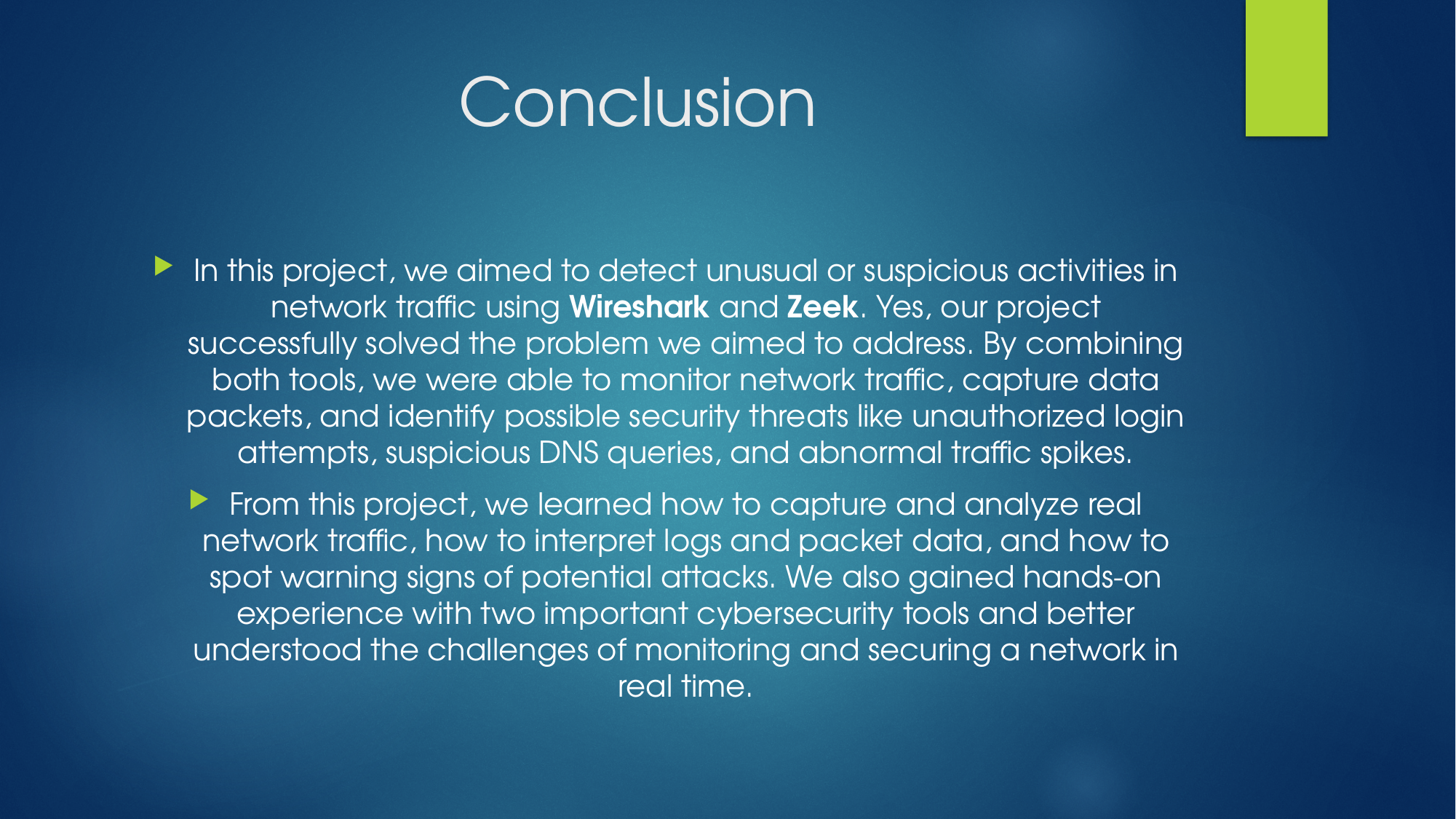

# Conclusion
In this project, we aimed to detect unusual or suspicious activities in network traffic using Wireshark and Zeek. Yes, our project successfully solved the problem we aimed to address. By combining both tools, we were able to monitor network traffic, capture data packets, and identify possible security threats like unauthorized login attempts, suspicious DNS queries, and abnormal traffic spikes.
From this project, we learned how to capture and analyze real network traffic, how to interpret logs and packet data, and how to spot warning signs of potential attacks. We also gained hands-on experience with two important cybersecurity tools and better understood the challenges of monitoring and securing a network in real time.